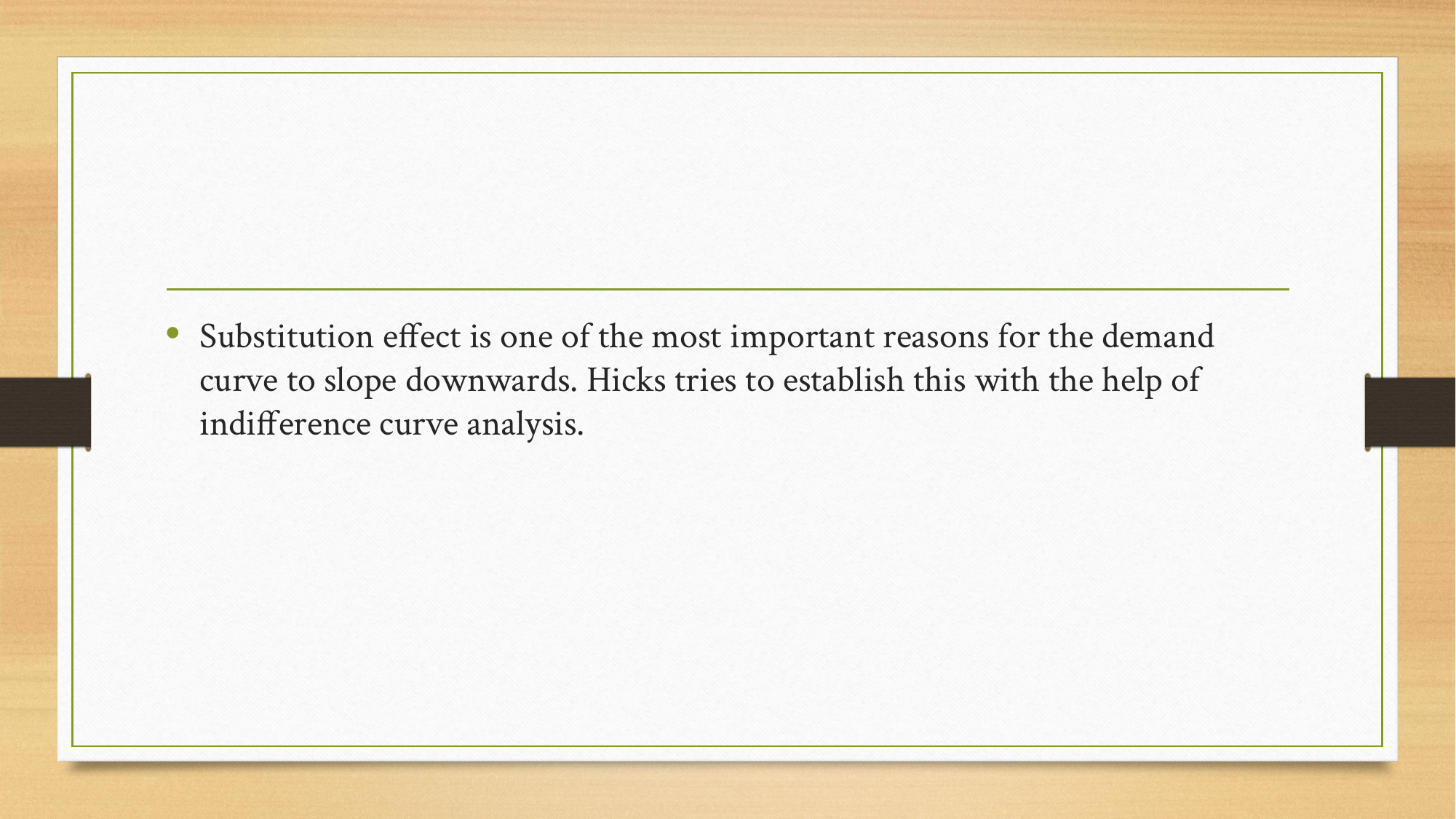

#
Substitution effect is one of the most important reasons for the demand curve to slope downwards. Hicks tries to establish this with the help of indifference curve analysis.